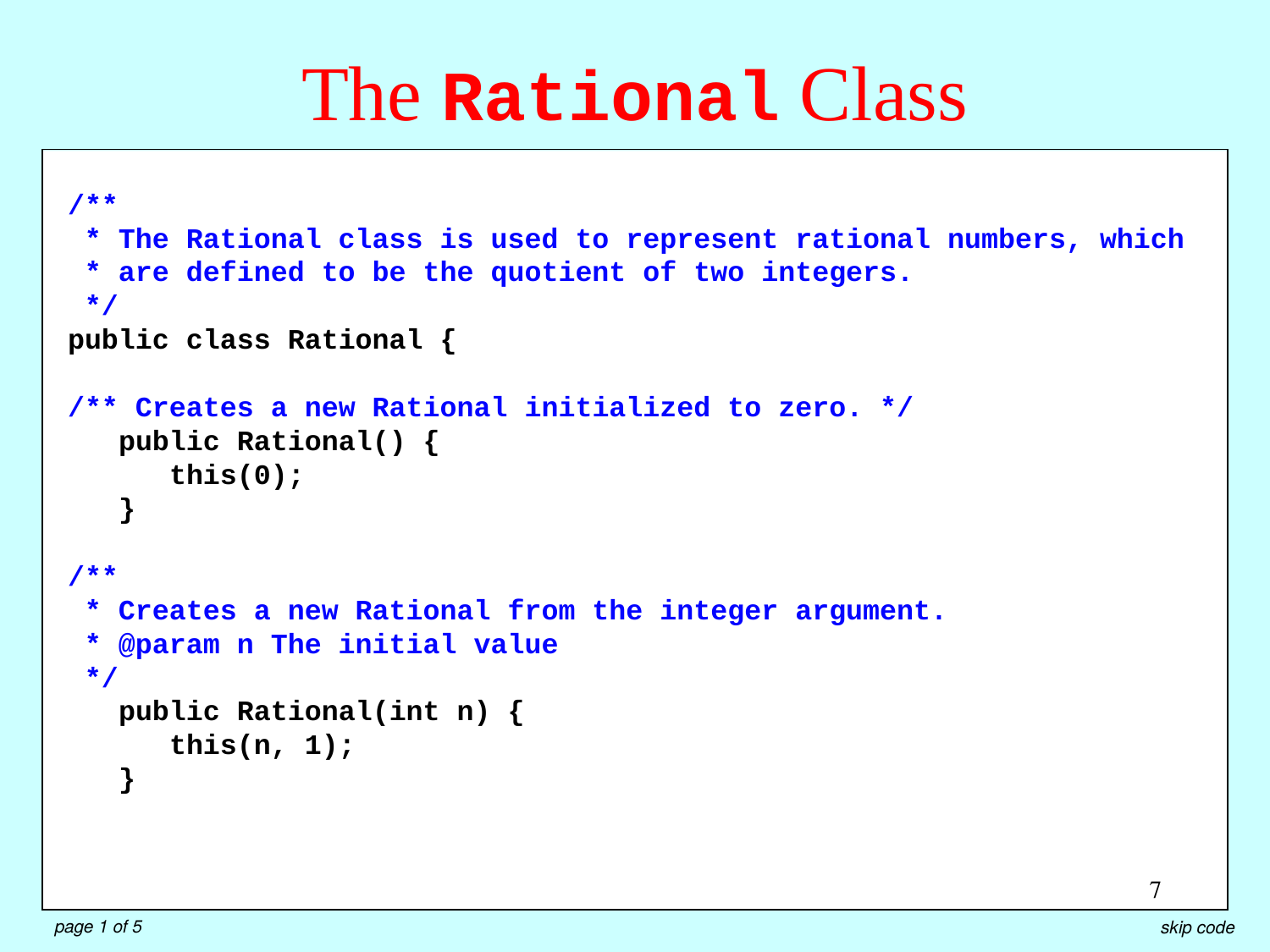

# The Rational Class

/**
 * The Rational class is used to represent rational numbers, which
 * are defined to be the quotient of two integers.
 */
public class Rational {

/** Creates a new Rational initialized to zero. */
   public Rational() {
      this(0);
   }

/**
 * Creates a new Rational from the integer argument.
 * @param n The initial value
 */
   public Rational(int n) {
      this(n, 1);
   }
7
page 1 of 5
skip code